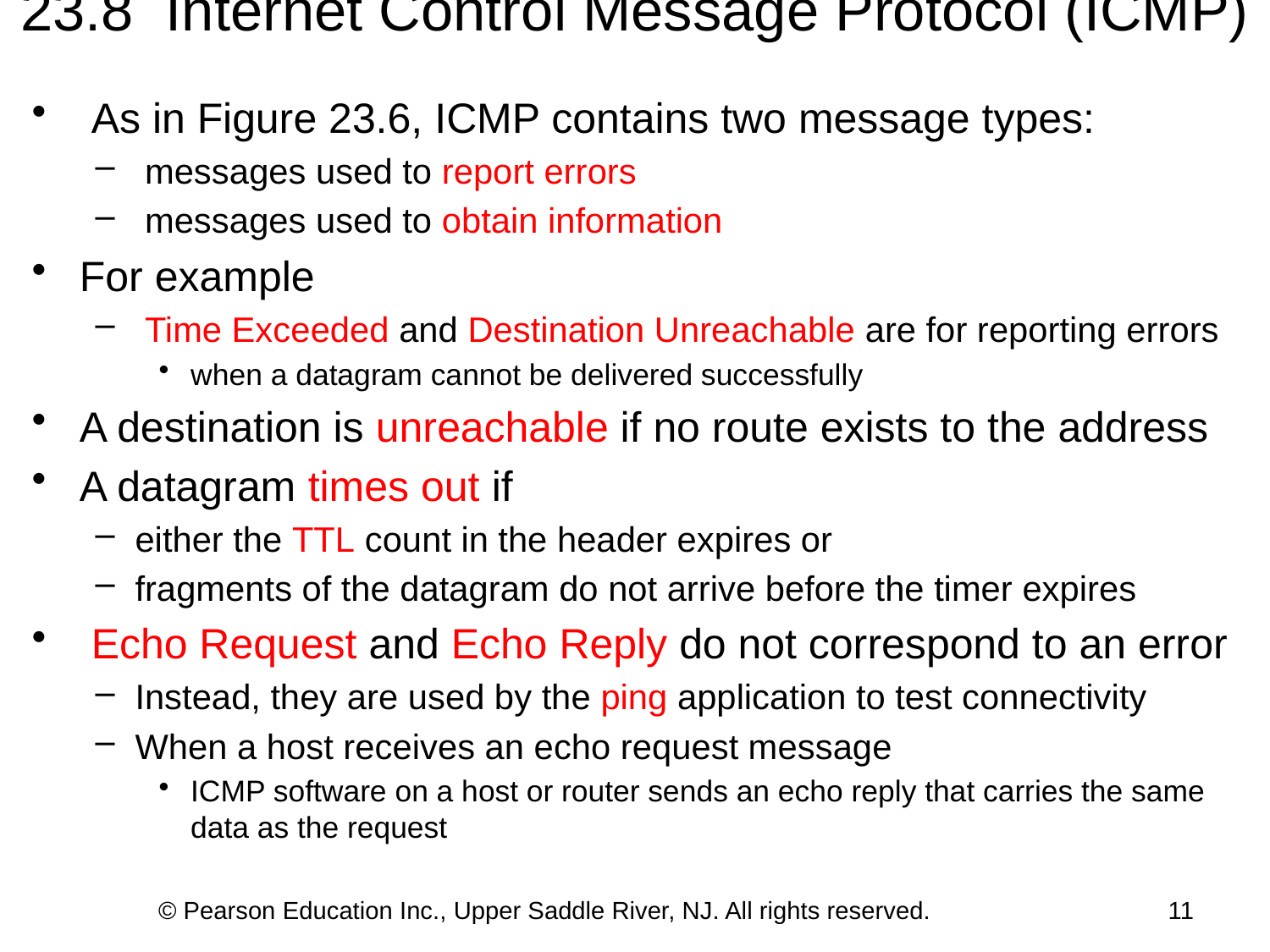

# 23.8  Internet Control Message Protocol (ICMP)
 As in Figure 23.6, ICMP contains two message types:
 messages used to report errors
 messages used to obtain information
For example
 Time Exceeded and Destination Unreachable are for reporting errors
when a datagram cannot be delivered successfully
A destination is unreachable if no route exists to the address
A datagram times out if
either the TTL count in the header expires or
fragments of the datagram do not arrive before the timer expires
 Echo Request and Echo Reply do not correspond to an error
Instead, they are used by the ping application to test connectivity
When a host receives an echo request message
ICMP software on a host or router sends an echo reply that carries the same data as the request

© Pearson Education Inc., Upper Saddle River, NJ. All rights reserved.
11